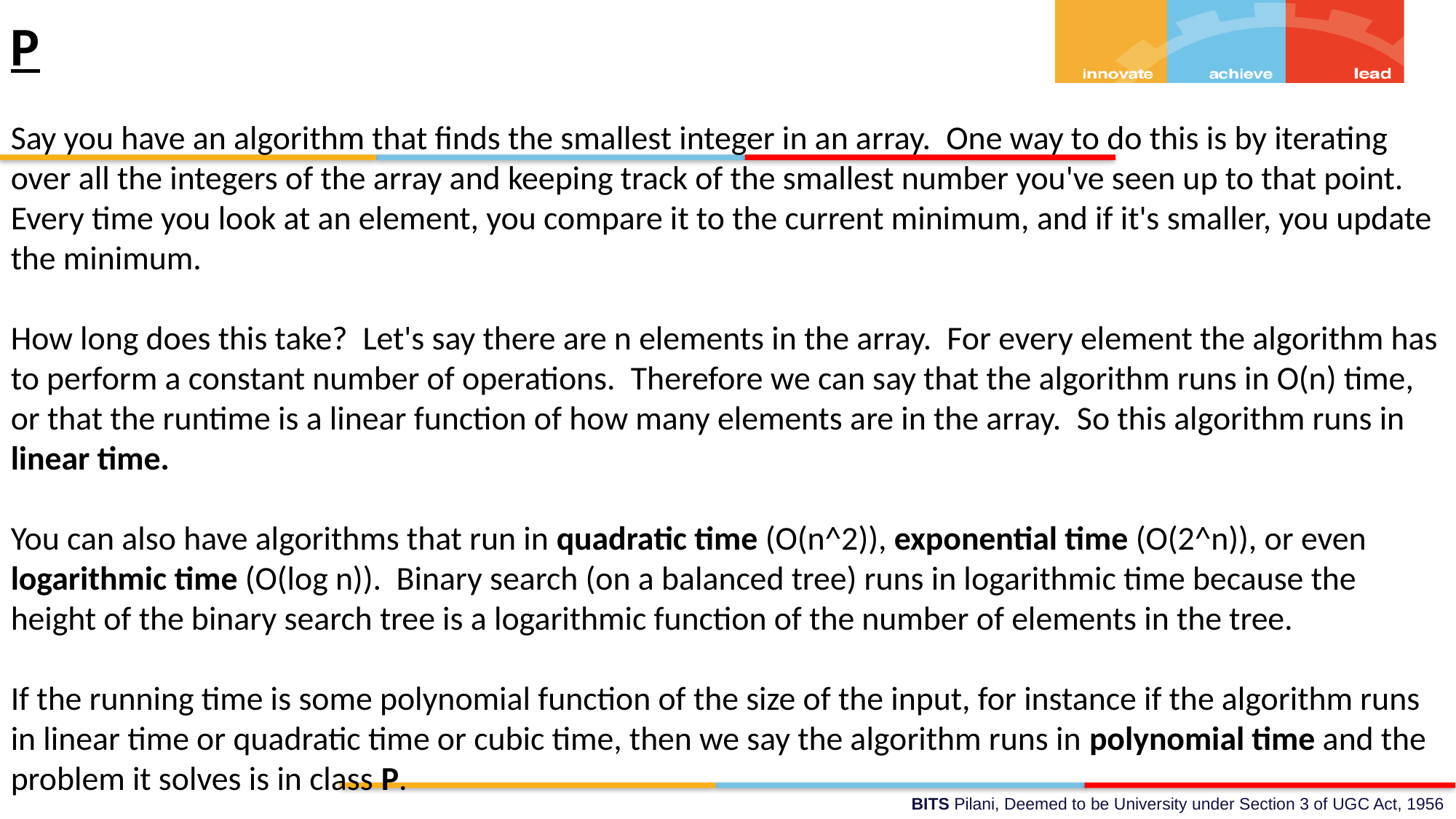

P

Say you have an algorithm that finds the smallest integer in an array.  One way to do this is by iterating over all the integers of the array and keeping track of the smallest number you've seen up to that point.  Every time you look at an element, you compare it to the current minimum, and if it's smaller, you update the minimum.
How long does this take?  Let's say there are n elements in the array.  For every element the algorithm has to perform a constant number of operations.  Therefore we can say that the algorithm runs in O(n) time, or that the runtime is a linear function of how many elements are in the array.  So this algorithm runs in linear time.
You can also have algorithms that run in quadratic time (O(n^2)), exponential time (O(2^n)), or even logarithmic time (O(log n)).  Binary search (on a balanced tree) runs in logarithmic time because the height of the binary search tree is a logarithmic function of the number of elements in the tree.
If the running time is some polynomial function of the size of the input, for instance if the algorithm runs in linear time or quadratic time or cubic time, then we say the algorithm runs in polynomial time and the problem it solves is in class P.